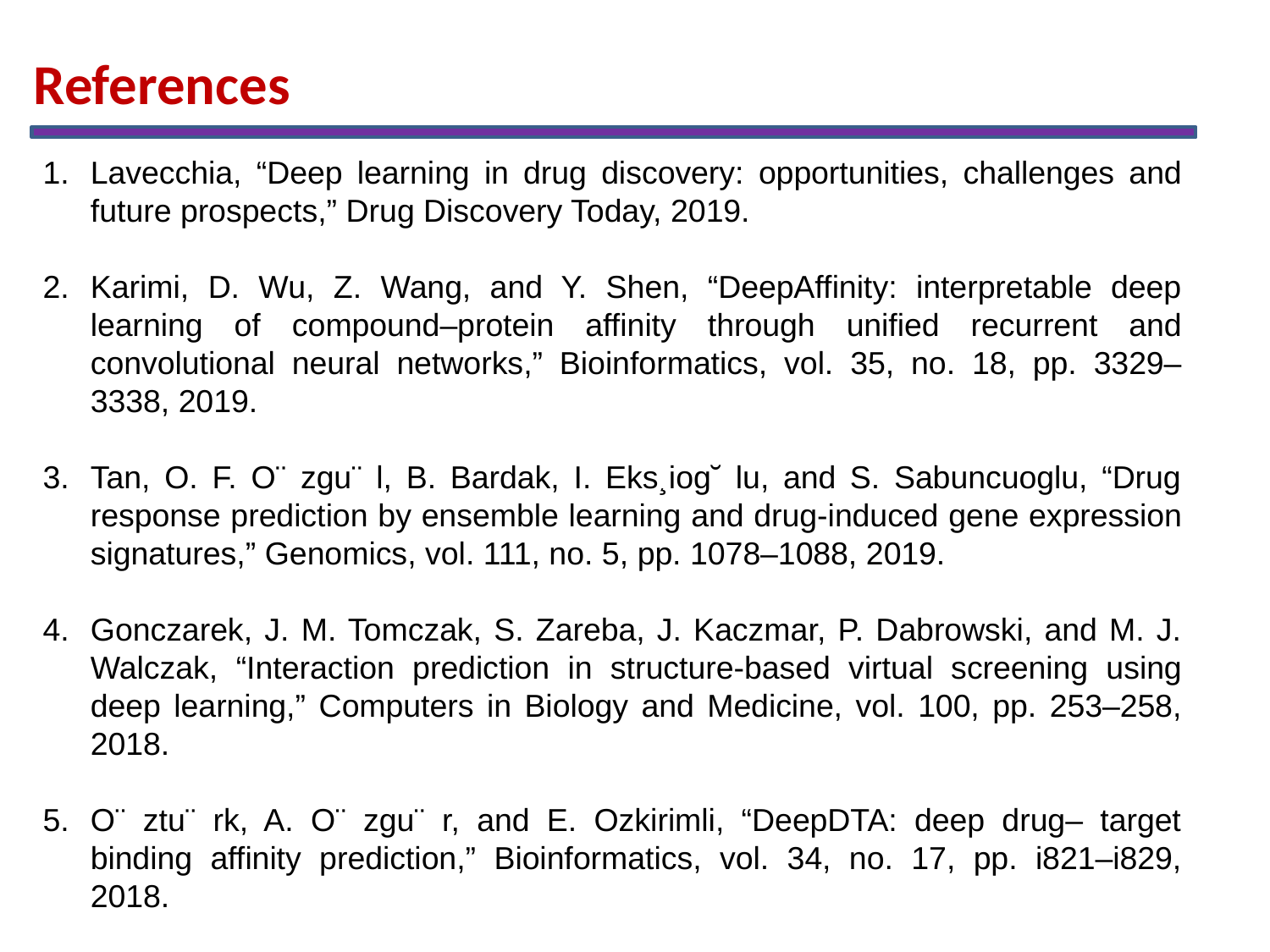

References

Lavecchia, “Deep learning in drug discovery: opportunities, challenges and future prospects,” Drug Discovery Today, 2019.

Karimi, D. Wu, Z. Wang, and Y. Shen, “DeepAffinity: interpretable deep learning of compound–protein affinity through unified recurrent and convolutional neural networks,” Bioinformatics, vol. 35, no. 18, pp. 3329–3338, 2019.

Tan, O. F. O¨ zgu¨ l, B. Bardak, I. Eks¸iog˘ lu, and S. Sabuncuoglu, “Drug response prediction by ensemble learning and drug-induced gene expression signatures,” Genomics, vol. 111, no. 5, pp. 1078–1088, 2019.

Gonczarek, J. M. Tomczak, S. Zareba, J. Kaczmar, P. Dabrowski, and M. J. Walczak, “Interaction prediction in structure-based virtual screening using deep learning,” Computers in Biology and Medicine, vol. 100, pp. 253–258, 2018.

O¨ ztu¨ rk, A. O¨ zgu¨ r, and E. Ozkirimli, “DeepDTA: deep drug– target binding affinity prediction,” Bioinformatics, vol. 34, no. 17, pp. i821–i829, 2018.